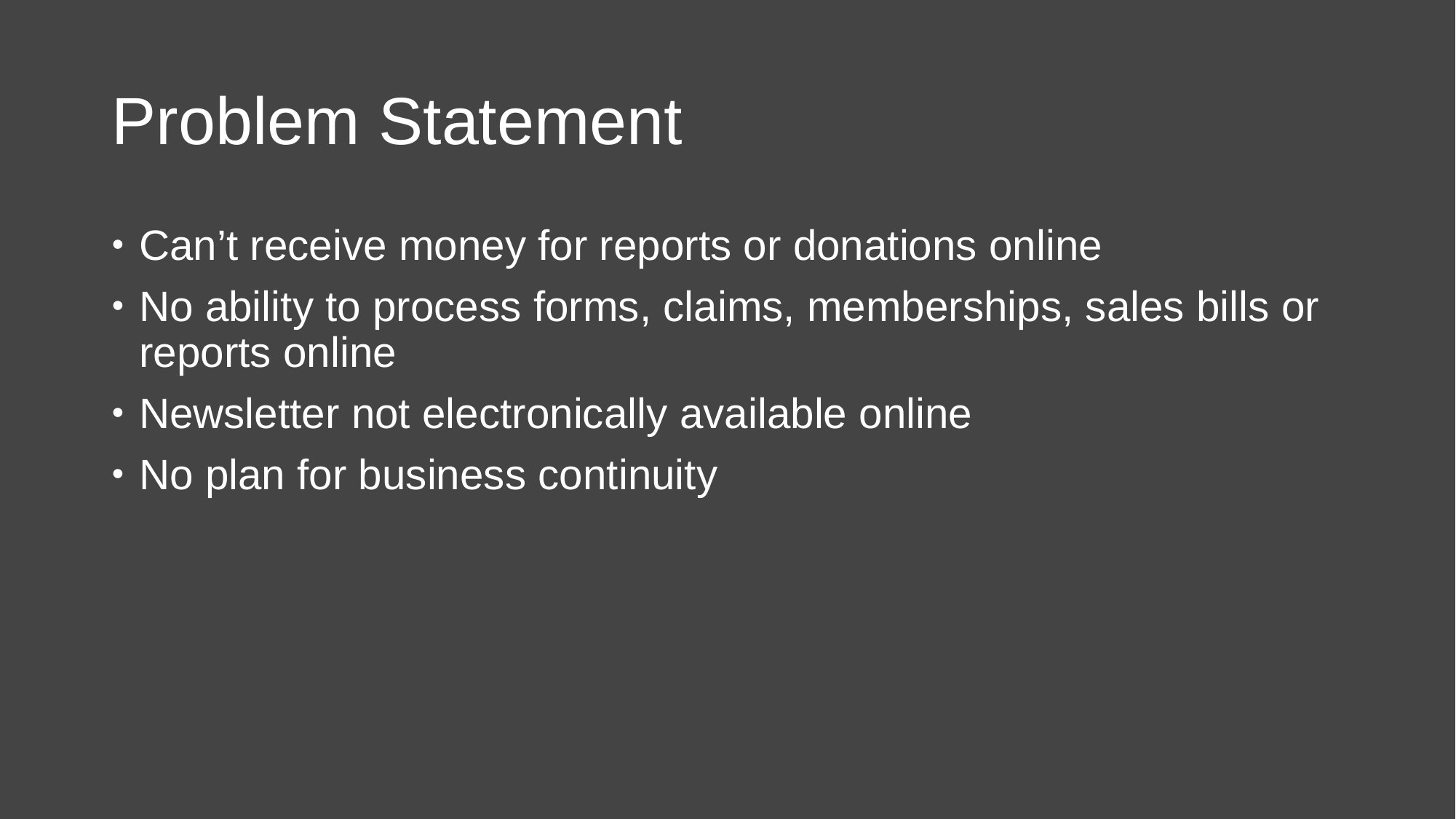

# Problem Statement
Can’t receive money for reports or donations online
No ability to process forms, claims, memberships, sales bills or reports online
Newsletter not electronically available online
No plan for business continuity